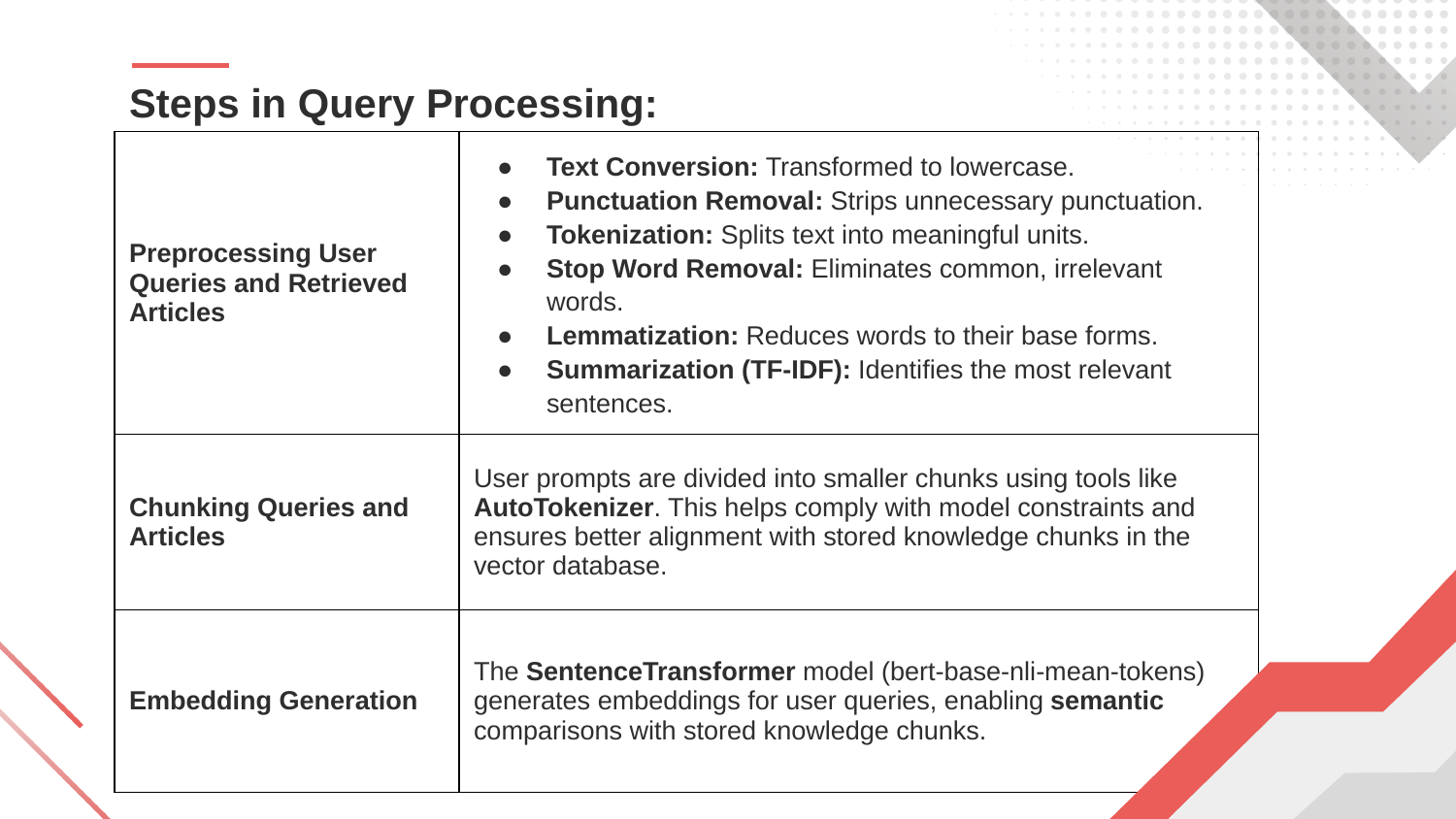

# Steps in Query Processing:
| Preprocessing User Queries and Retrieved Articles | Text Conversion: Transformed to lowercase. Punctuation Removal: Strips unnecessary punctuation. Tokenization: Splits text into meaningful units. Stop Word Removal: Eliminates common, irrelevant words. Lemmatization: Reduces words to their base forms. Summarization (TF-IDF): Identifies the most relevant sentences. |
| --- | --- |
| Chunking Queries and Articles | User prompts are divided into smaller chunks using tools like AutoTokenizer. This helps comply with model constraints and ensures better alignment with stored knowledge chunks in the vector database. |
| Embedding Generation | The SentenceTransformer model (bert-base-nli-mean-tokens) generates embeddings for user queries, enabling semantic comparisons with stored knowledge chunks. |